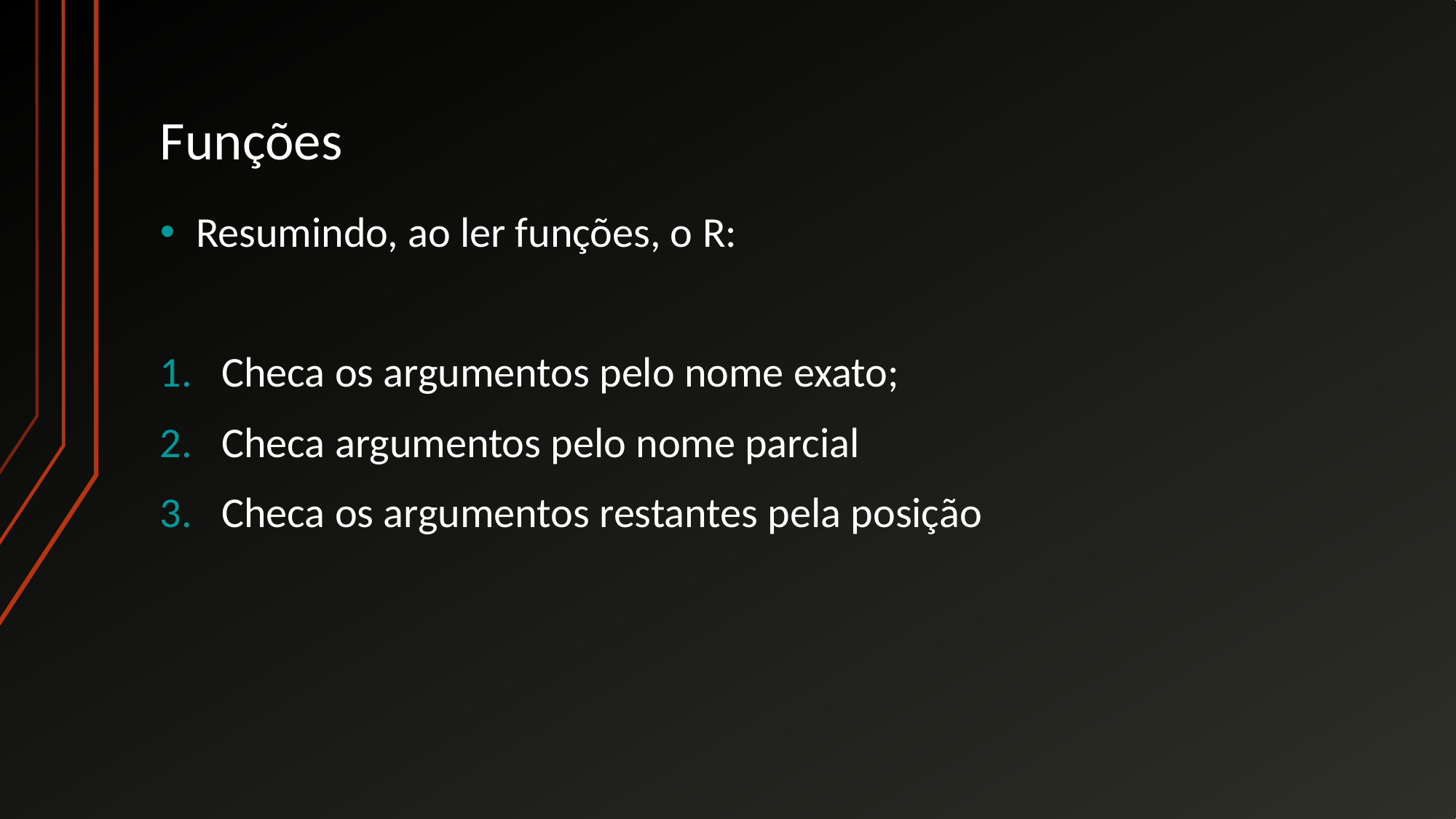

# Funções
Resumindo, ao ler funções, o R:

Checa os argumentos pelo nome exato;
Checa argumentos pelo nome parcial
Checa os argumentos restantes pela posição